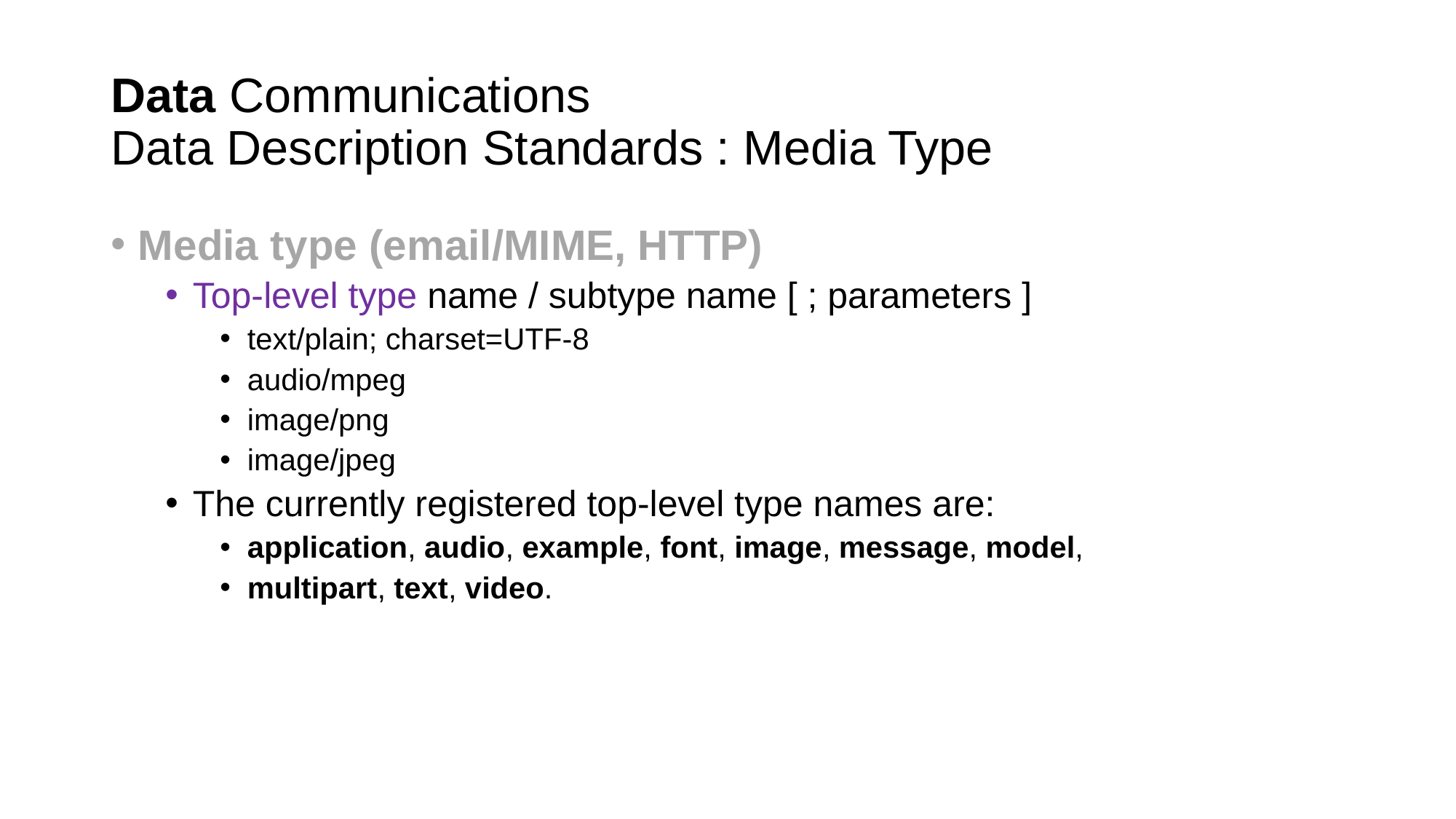

# Data Communications Data Description Standards : Media Type
Media type (email/MIME, HTTP)
Top-level type name / subtype name [ ; parameters ]
text/plain; charset=UTF-8
audio/mpeg
image/png
image/jpeg
The currently registered top-level type names are:
application, audio, example, font, image, message, model,
multipart, text, video.